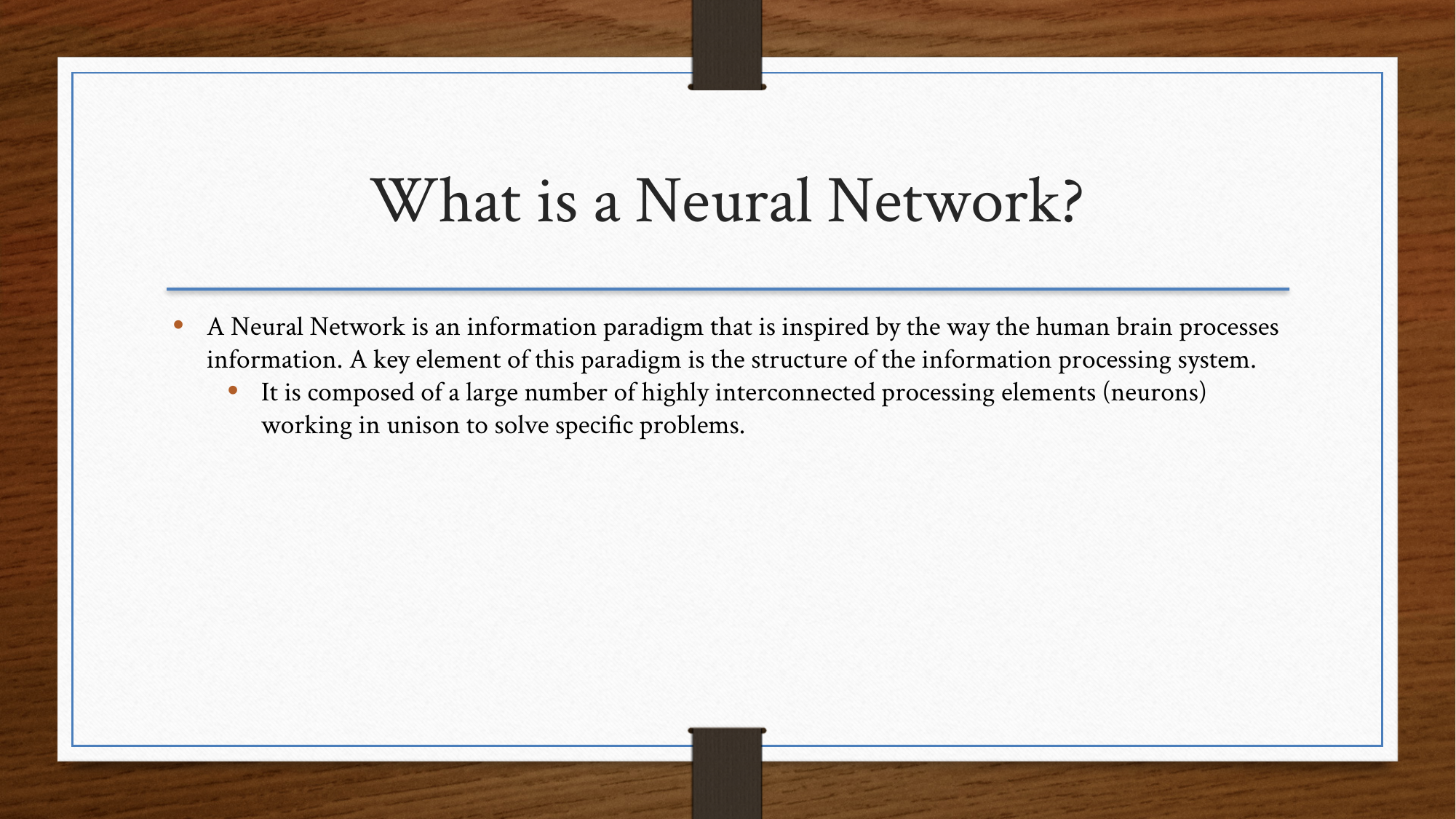

What is a Neural Network?
A Neural Network is an information paradigm that is inspired by the way the human brain processes information. A key element of this paradigm is the structure of the information processing system.
It is composed of a large number of highly interconnected processing elements (neurons) working in unison to solve specific problems.